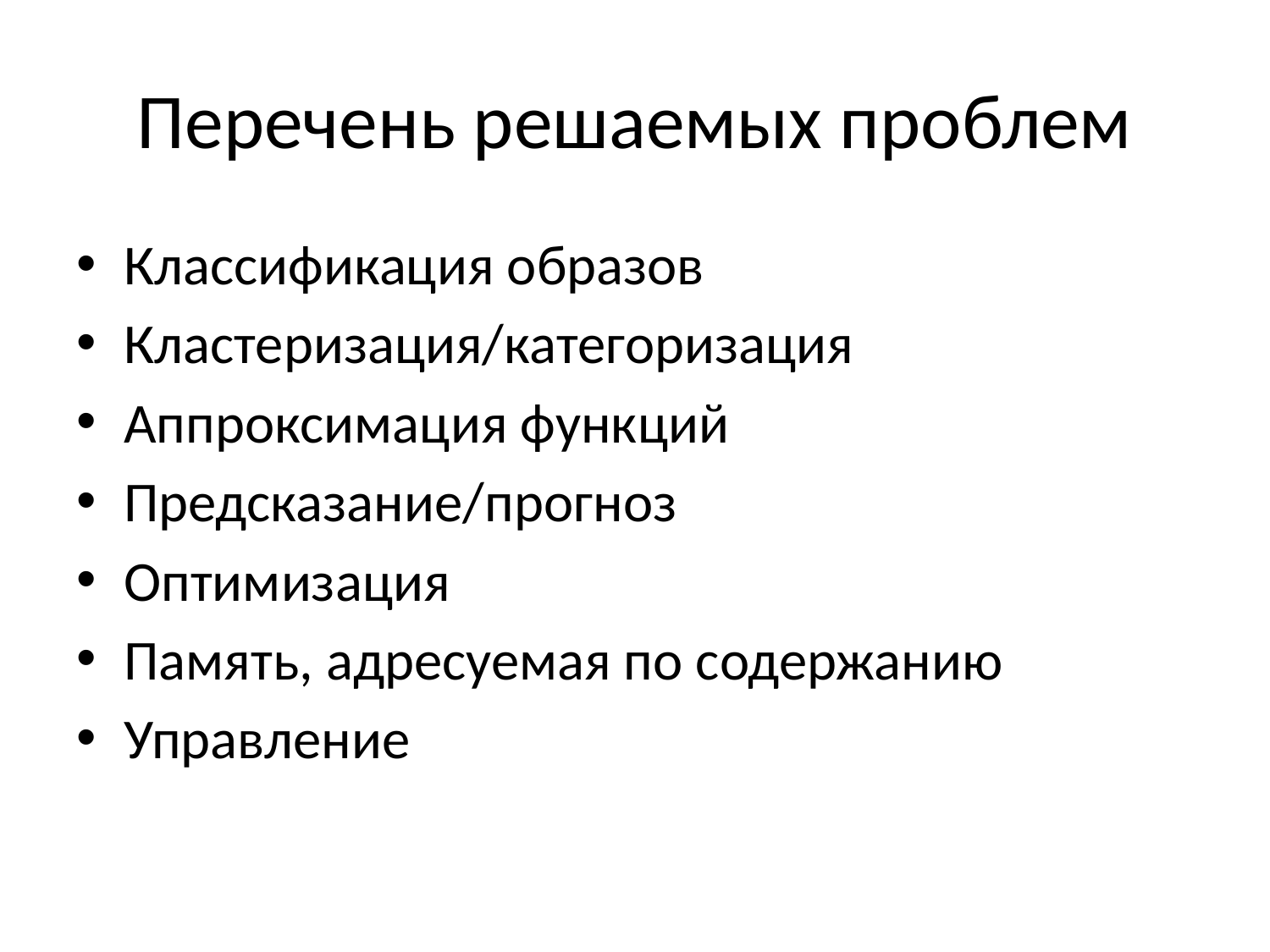

# Перечень решаемых проблем
Классификация образов
Кластеризация/категоризация
Аппроксимация функций
Предсказание/прогноз
Оптимизация
Память, адресуемая по содержанию
Управление